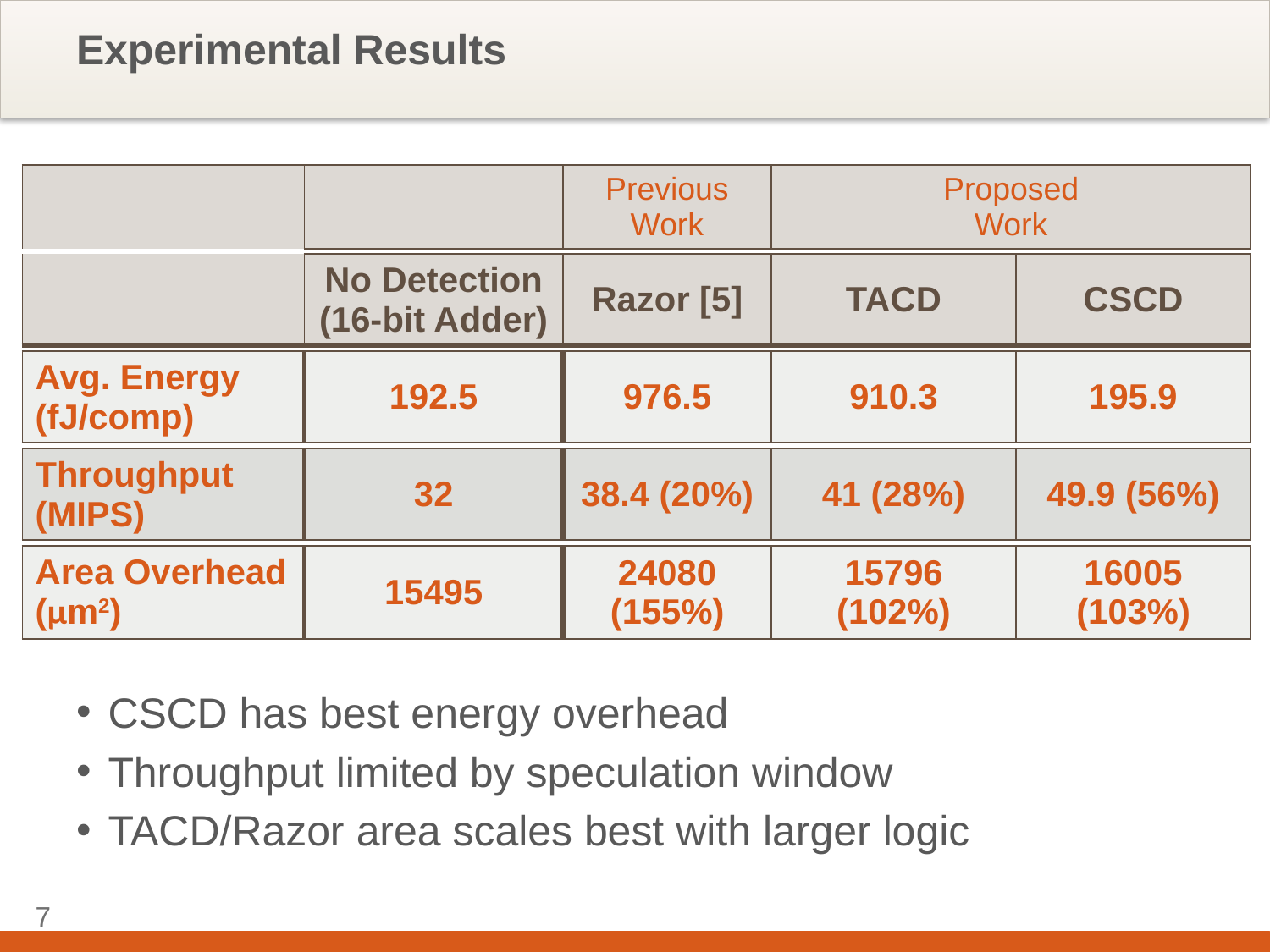

# Experimental Results
|  |  | Previous Work | Proposed Work |
| --- | --- | --- | --- |
|  | No Detection (16-bit Adder) | Razor [5] | TACD | CSCD |
| --- | --- | --- | --- | --- |
| Avg. Energy (fJ/comp) | 192.5 | 976.5 | 910.3 | 195.9 |
| --- | --- | --- | --- | --- |
| Throughput (MIPS) | 32 | 38.4 (20%) | 41 (28%) | 49.9 (56%) |
| --- | --- | --- | --- | --- |
| Area Overhead (µm2) | 15495 | 24080 (155%) | 15796 (102%) | 16005 (103%) |
| --- | --- | --- | --- | --- |
CSCD has best energy overhead
Throughput limited by speculation window
TACD/Razor area scales best with larger logic

7